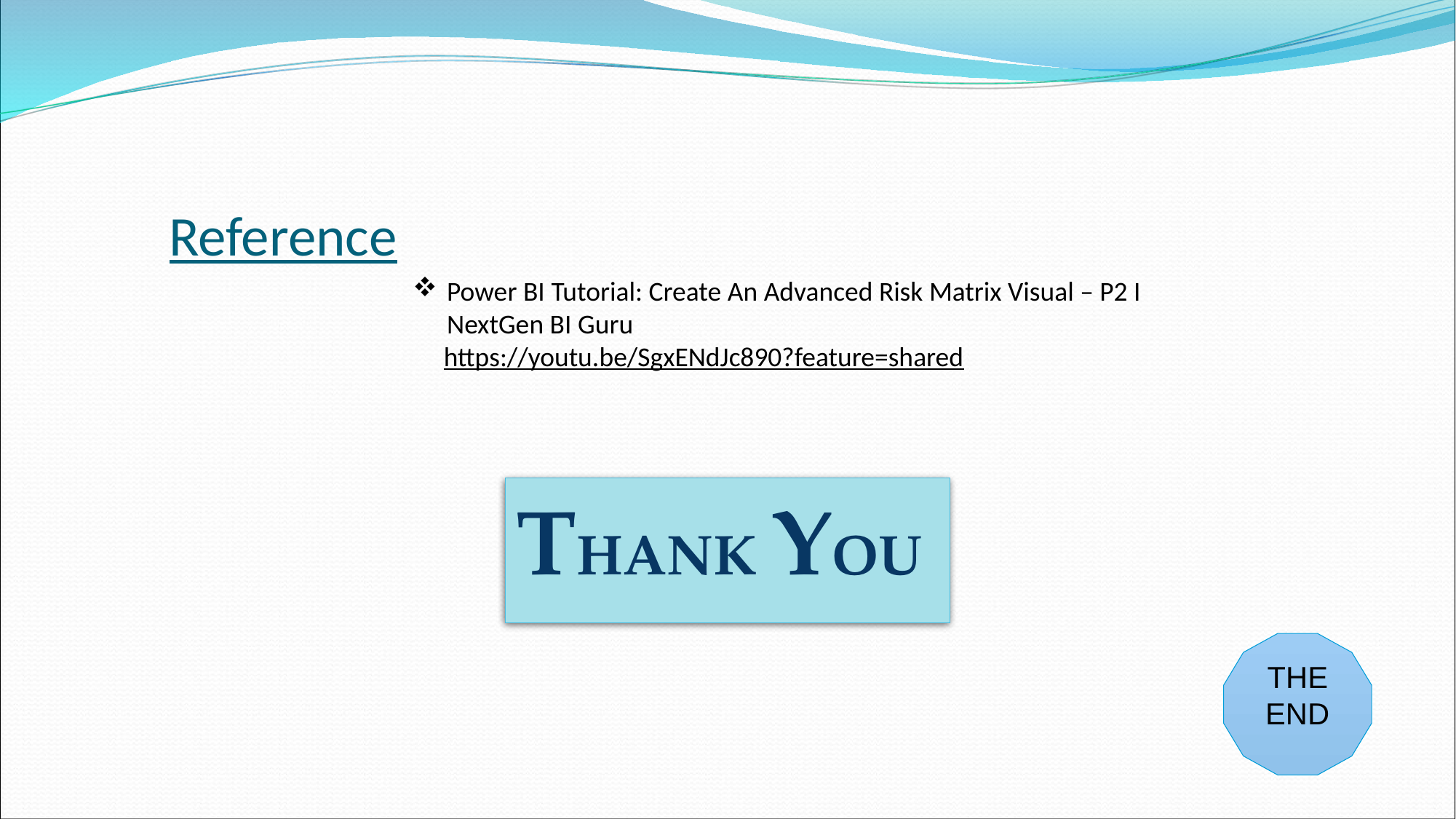

Reference
Power BI Tutorial: Create An Advanced Risk Matrix Visual – P2 I NextGen BI Guru
     https://youtu.be/SgxENdJc890?feature=shared
THANK YOU
THE END